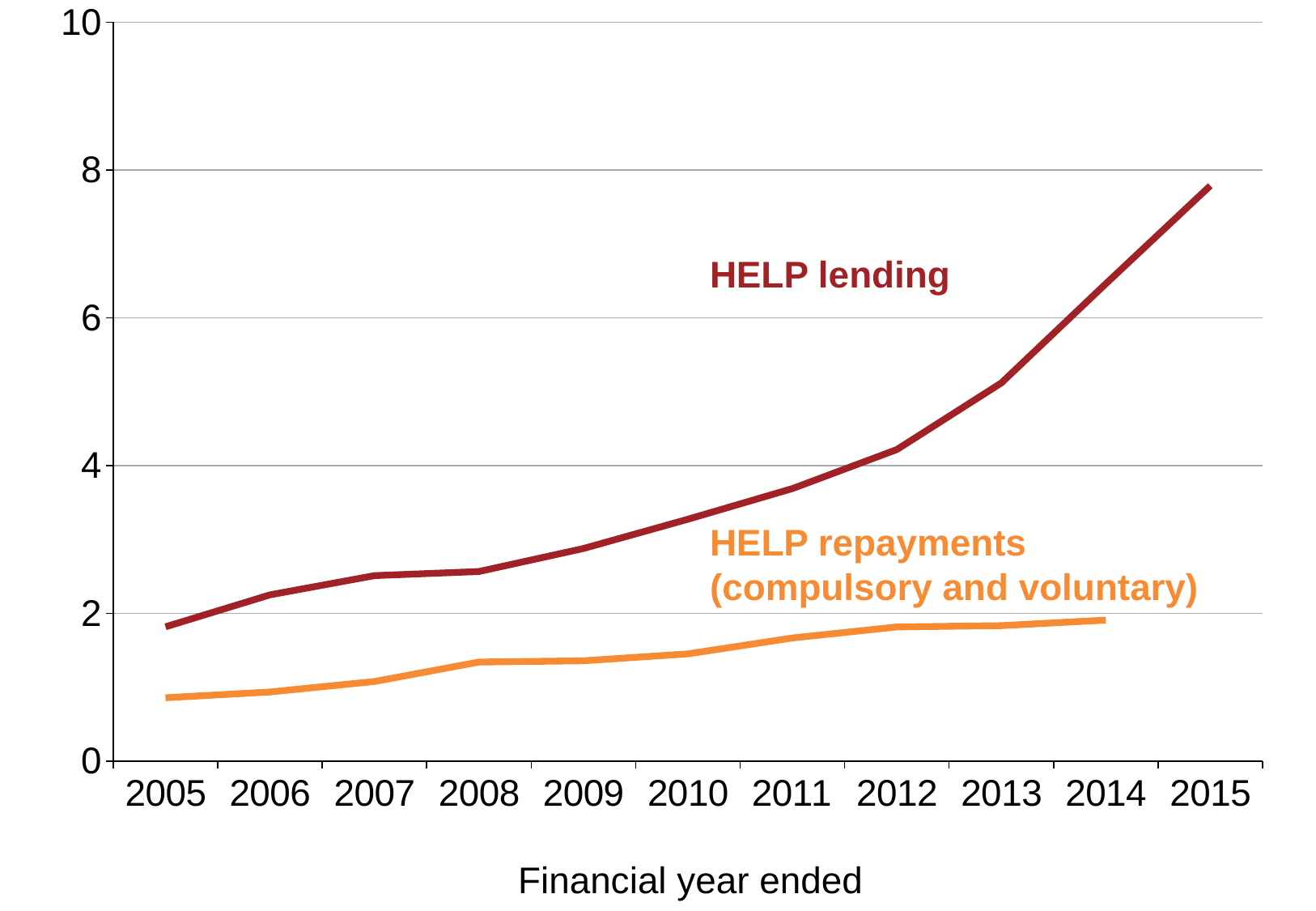

### Chart

| Category | Financial year average lending | Repayments |
|---|---|---|
| 2005.0 | 1.819346351 | 0.859 |
| 2006.0 | 2.251227675 | 0.937 |
| 2007.0 | 2.5114716825 | 1.079 |
| 2008.0 | 2.567280856 | 1.342 |
| 2009.0 | 2.878337627 | 1.359 |
| 2010.0 | 3.2740858295 | 1.453 |
| 2011.0 | 3.6891295205 | 1.668 |
| 2012.0 | 4.217817957999991 | 1.817 |
| 2013.0 | 5.11931148 | 1.835 |
| 2014.0 | 6.4610737455 | 1.909432 |
| 2015.0 | 7.787377 | None |
HELP lending
HELP repayments
(compulsory and voluntary)
Financial year ended